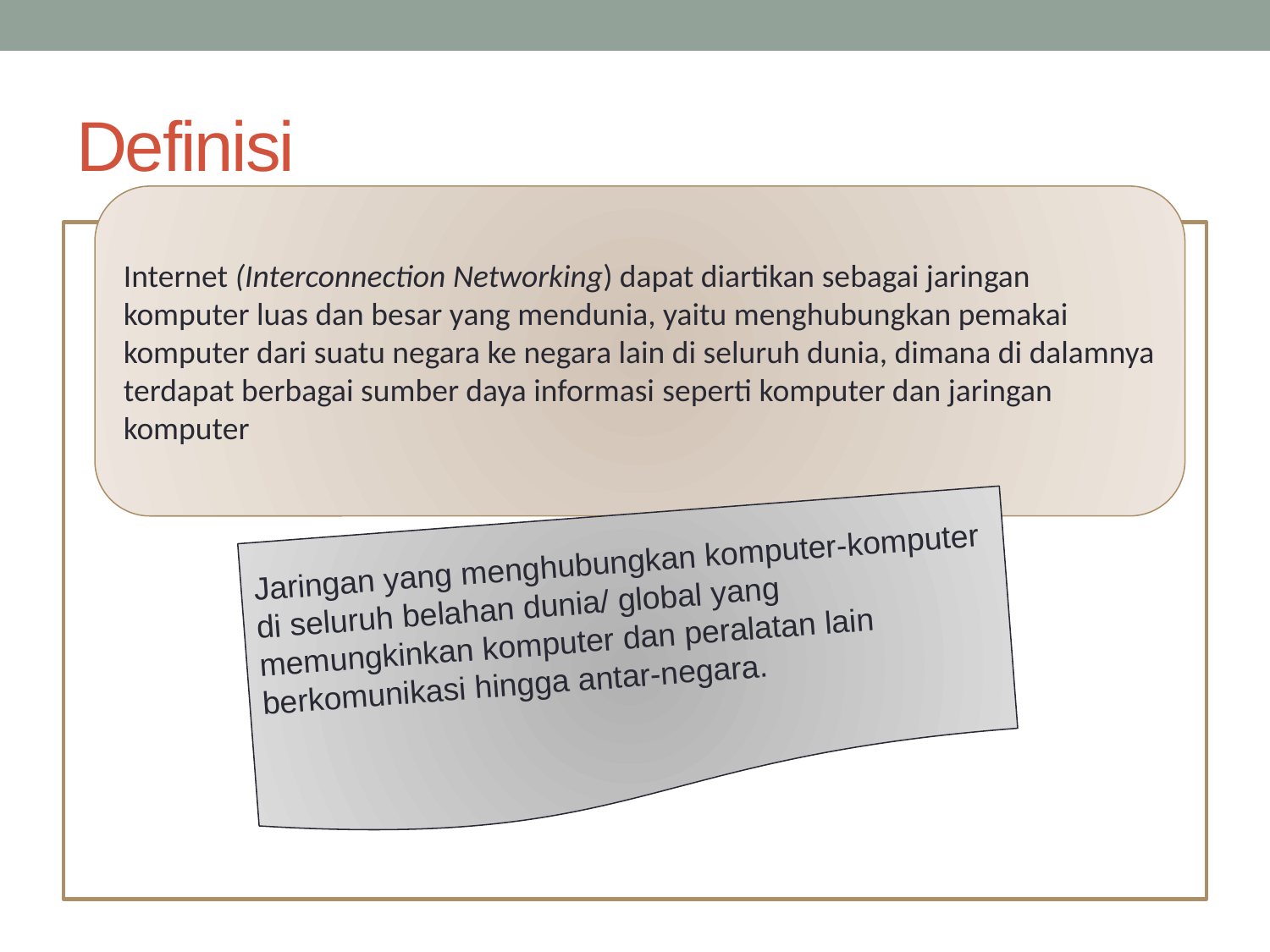

# Definisi
Internet (Interconnection Networking) dapat diartikan sebagai jaringan komputer luas dan besar yang mendunia, yaitu menghubungkan pemakai komputer dari suatu negara ke negara lain di seluruh dunia, dimana di dalamnya terdapat berbagai sumber daya informasi seperti komputer dan jaringan komputer

Jaringan yang menghubungkan komputer-komputer di seluruh belahan dunia/ global yang memungkinkan komputer dan peralatan lain berkomunikasi hingga antar-negara.